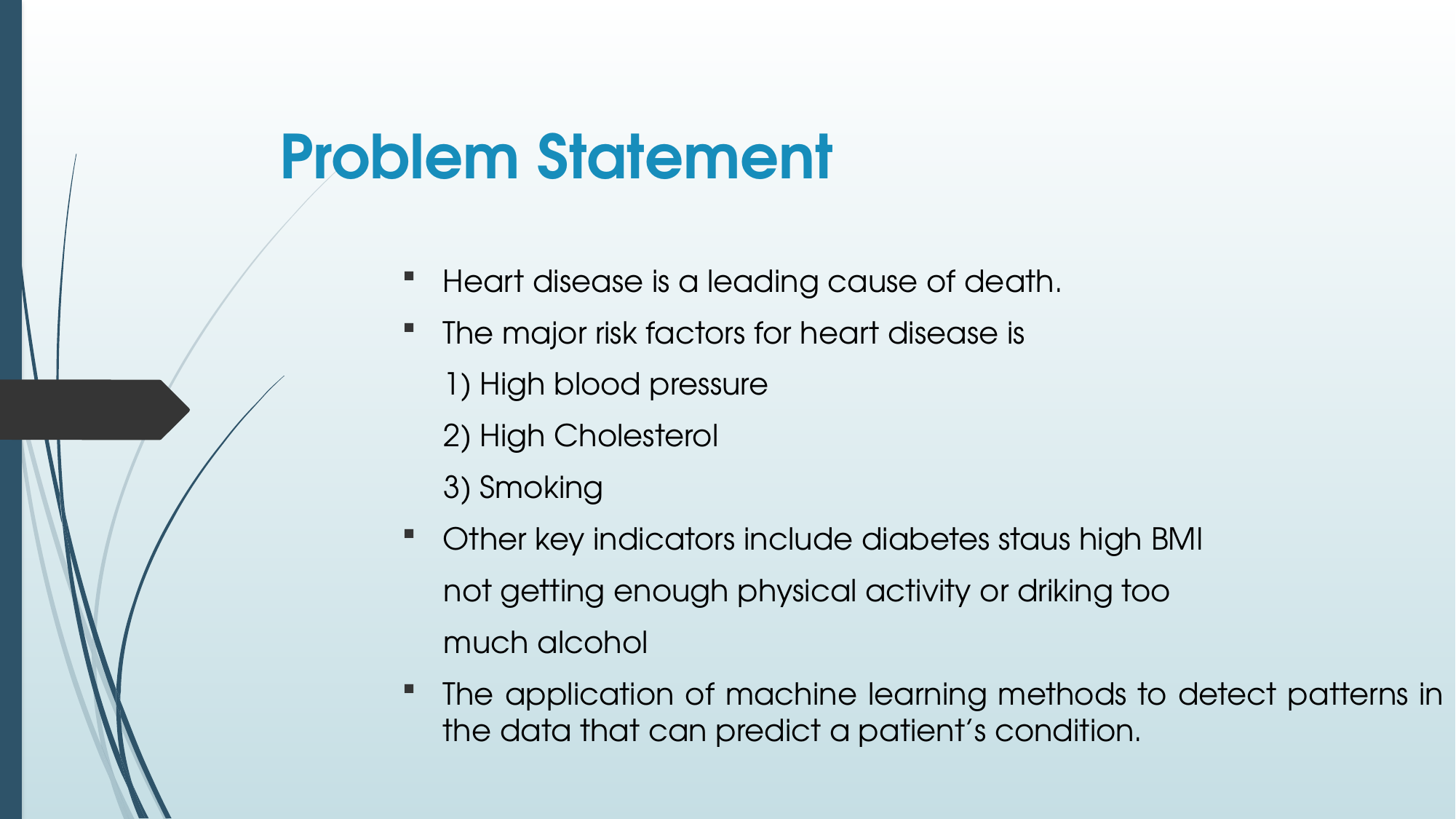

# Problem Statement
Heart disease is a leading cause of death.
The major risk factors for heart disease is
     1) High blood pressure
     2) High Cholesterol
     3) Smoking
Other key indicators include diabetes staus high BMI
     not getting enough physical activity or driking too
     much alcohol
The application of machine learning methods to detect patterns in the data that can predict a patient’s condition.